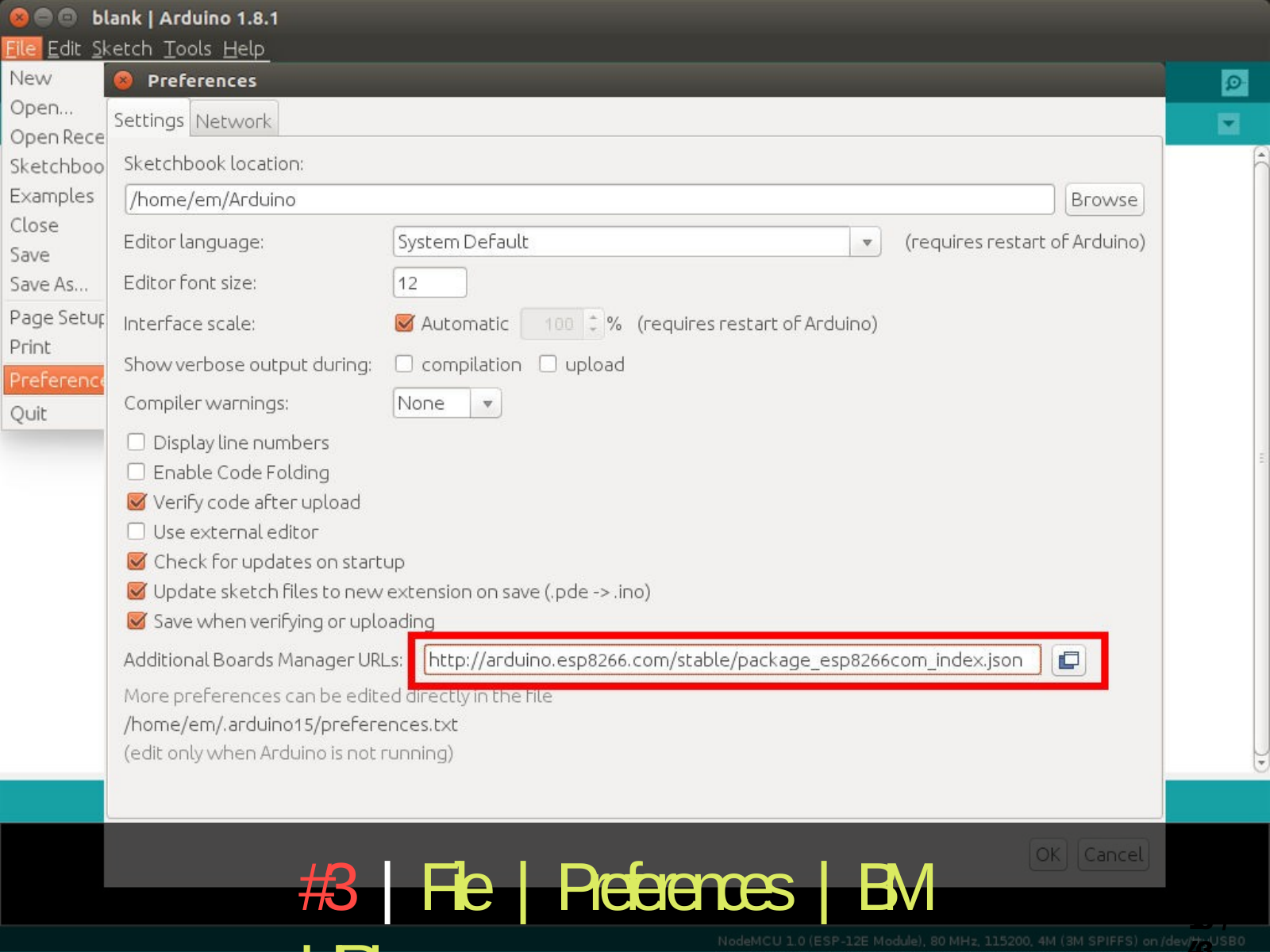

# #3 | File | Preferences | BM URLs
13 / 43